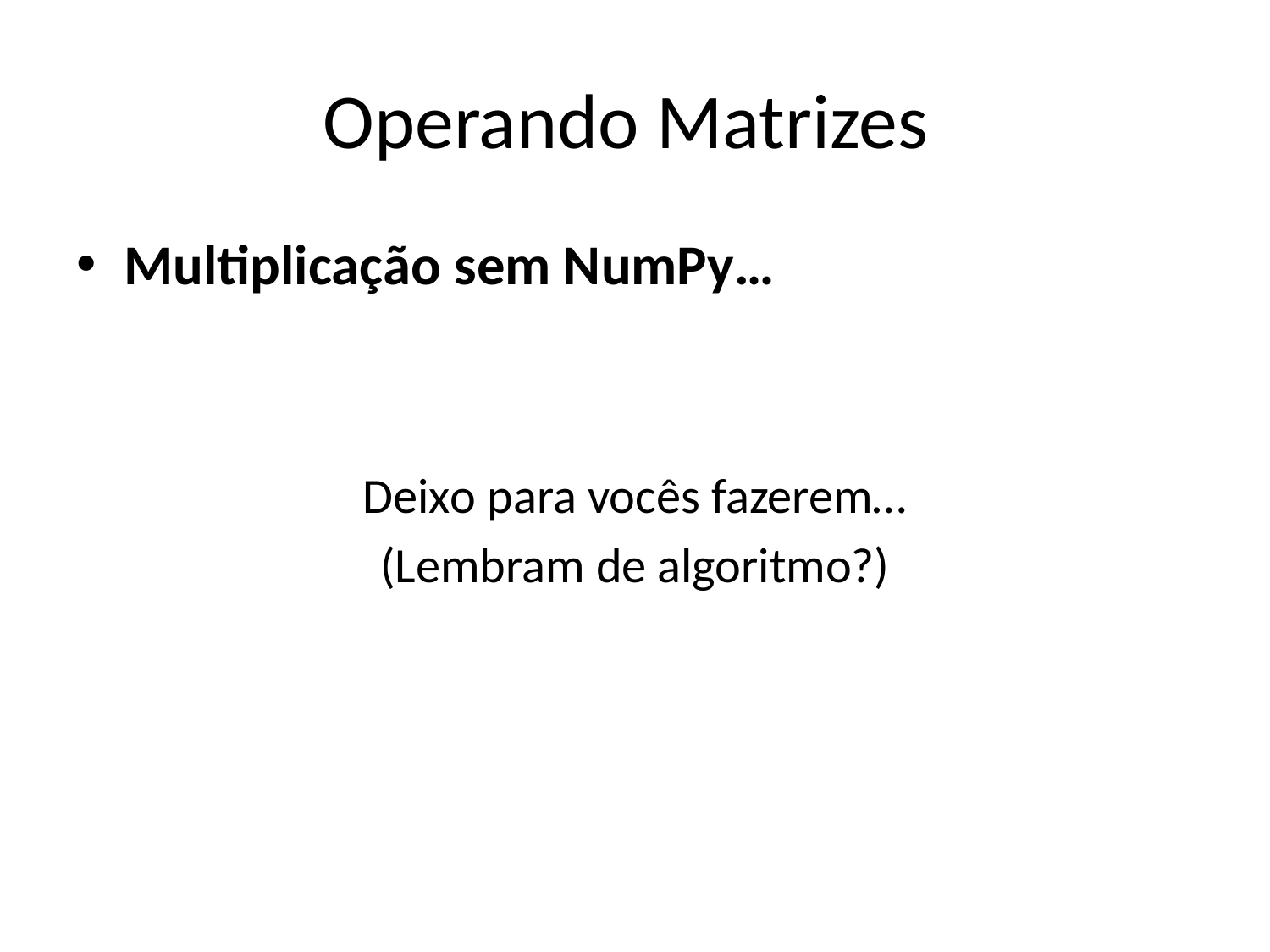

# Operando Matrizes
Multiplicação sem NumPy…

Deixo para vocês fazerem…
(Lembram de algoritmo?)